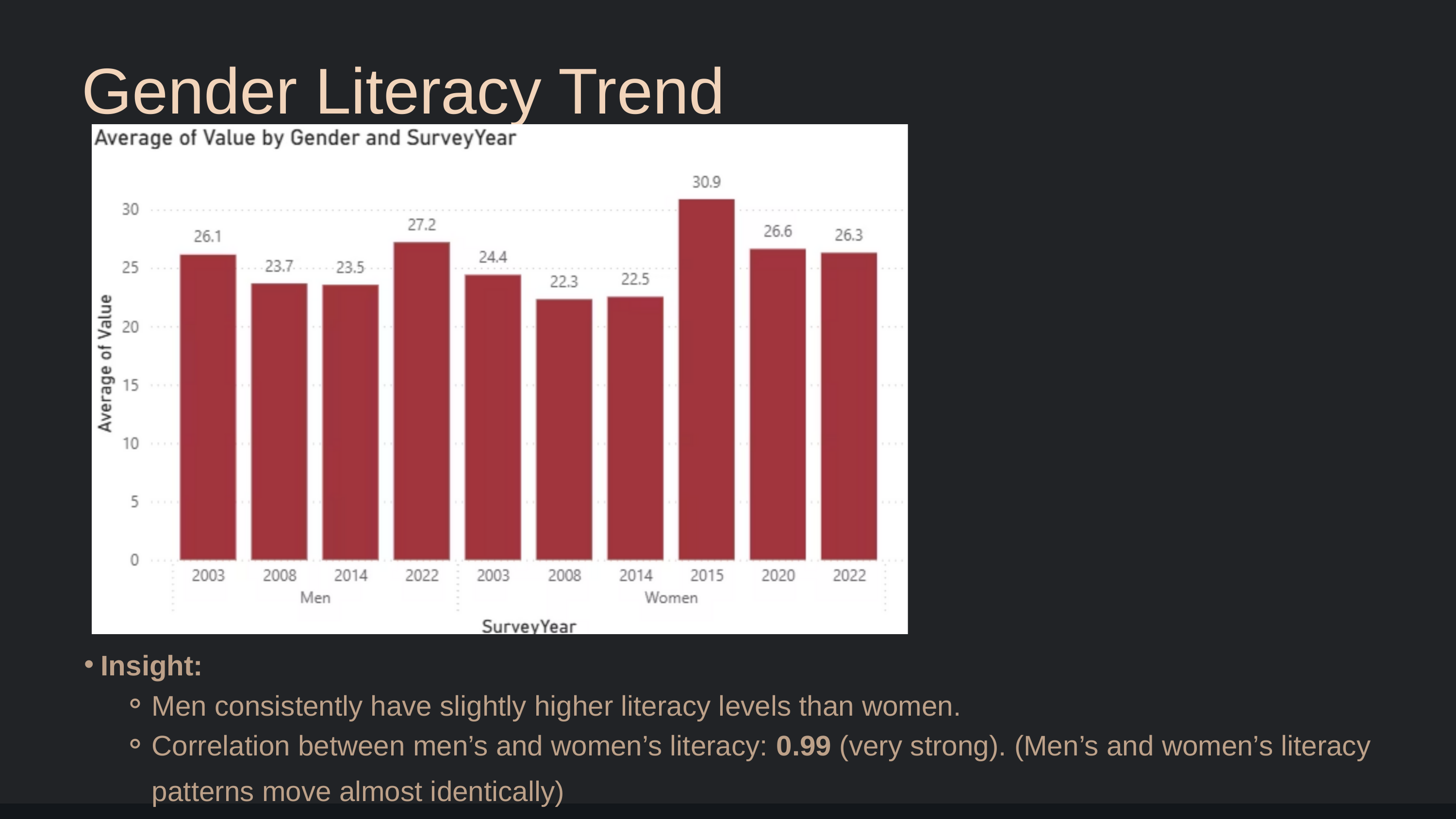

Gender Literacy Trend

Insight:
Men consistently have slightly higher literacy levels than women.
Correlation between men’s and women’s literacy: 0.99 (very strong). (Men’s and women’s literacy patterns move almost identically)